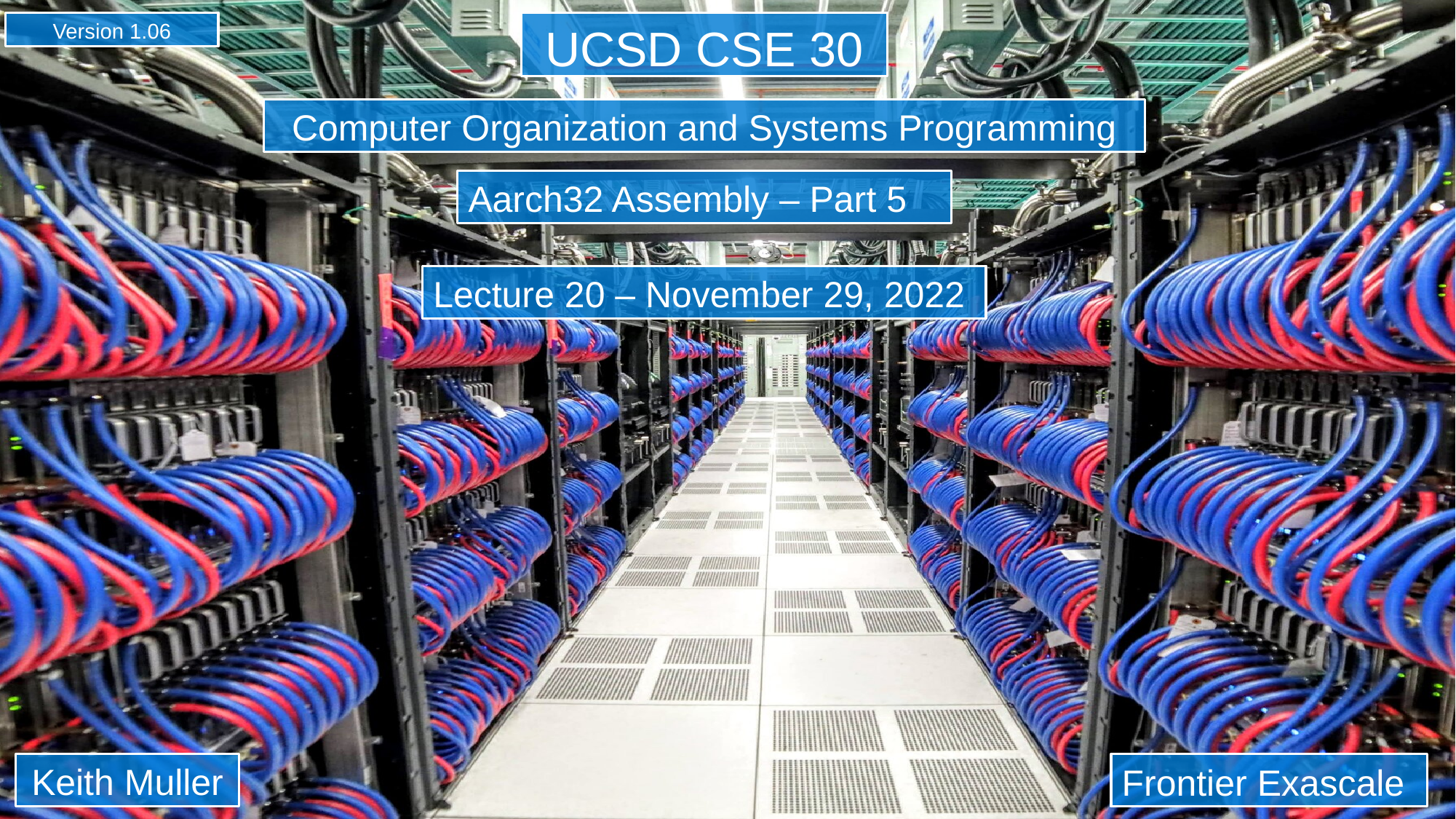

Version 1.06
UCSD CSE 30
Computer Organization and Systems Programming
Aarch32 Assembly – Part 5
Lecture 20 – November 29, 2022
Keith Muller
Frontier Exascale